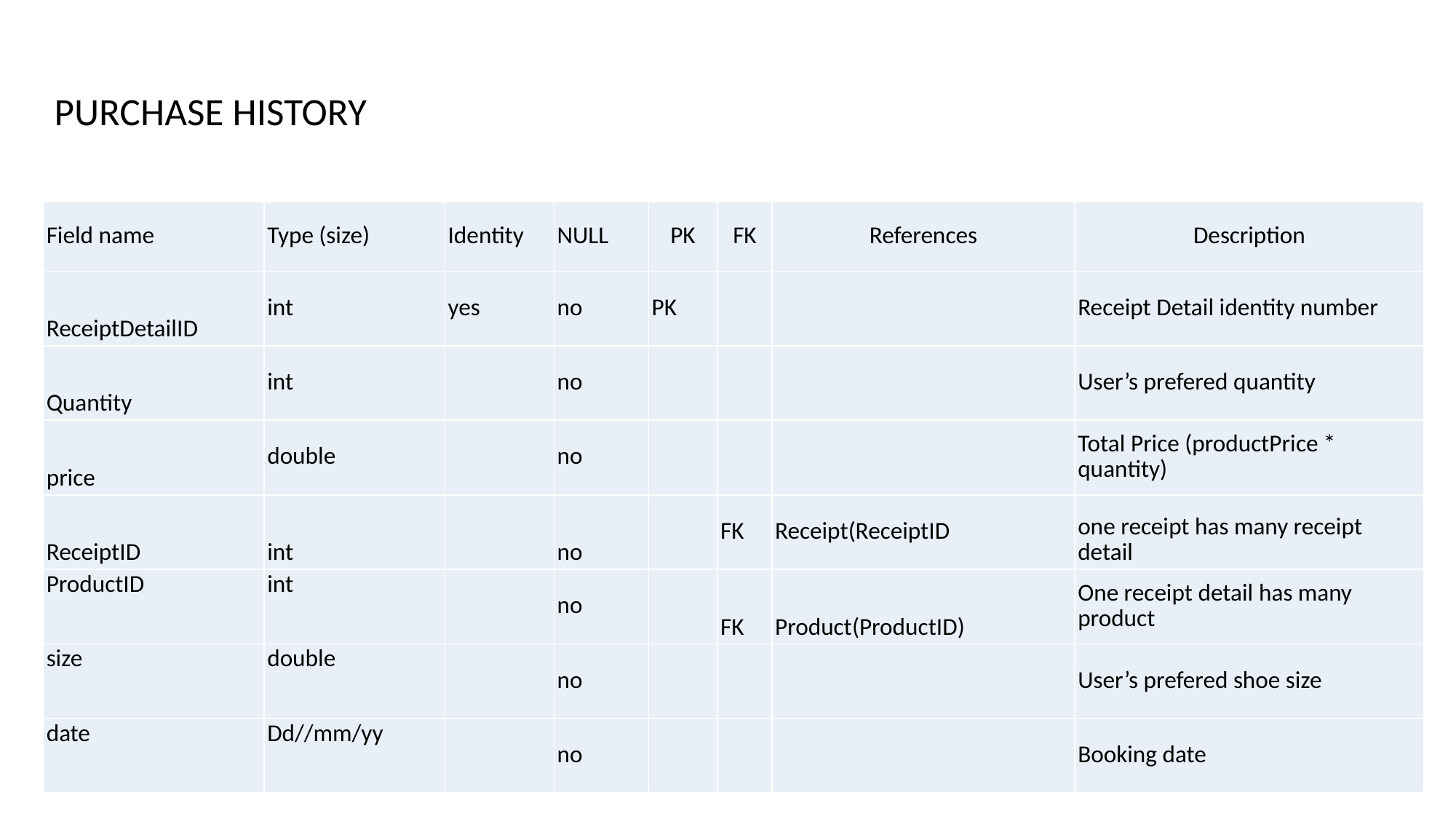

# PURCHASE HISTORY
| Field name | Type (size) | Identity | NULL | PK | FK | References | Description |
| --- | --- | --- | --- | --- | --- | --- | --- |
| ReceiptDetailID | int | yes | no | PK |  |  | Receipt Detail identity number |
| Quantity | int |  | no |  |  |  | User’s prefered quantity |
| price | double |  | no |  |  |  | Total Price (productPrice \* quantity) |
| ReceiptID | int |  | no |  | FK | Receipt(ReceiptID | one receipt has many receipt detail |
| ProductID | int |  | no |  | FK | Product(ProductID) | One receipt detail has many product |
| size | double |  | no |  |  |  | User’s prefered shoe size |
| date | Dd//mm/yy |  | no |  |  |  | Booking date |